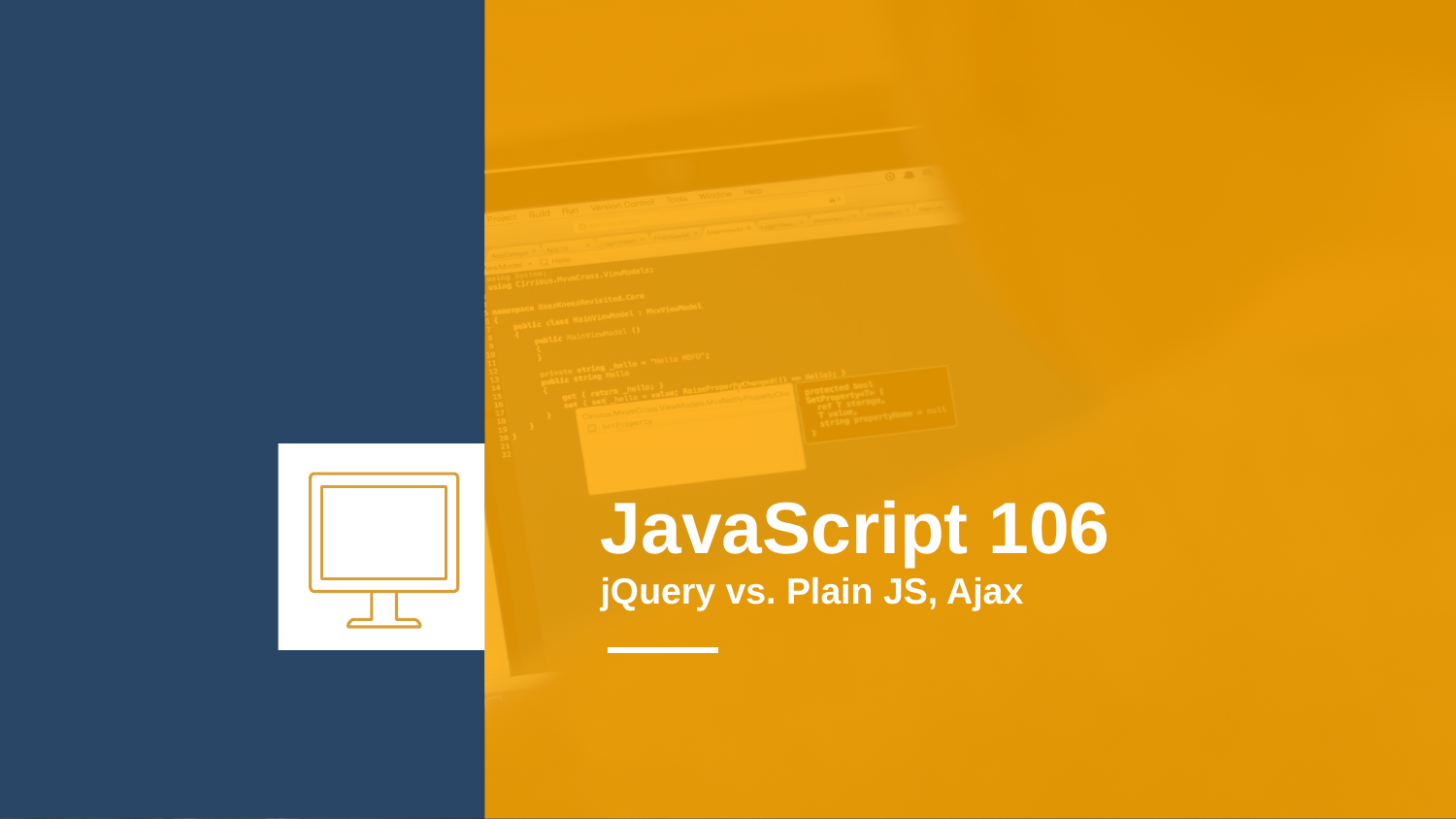

# JavaScript 106
jQuery vs. Plain JS, Ajax